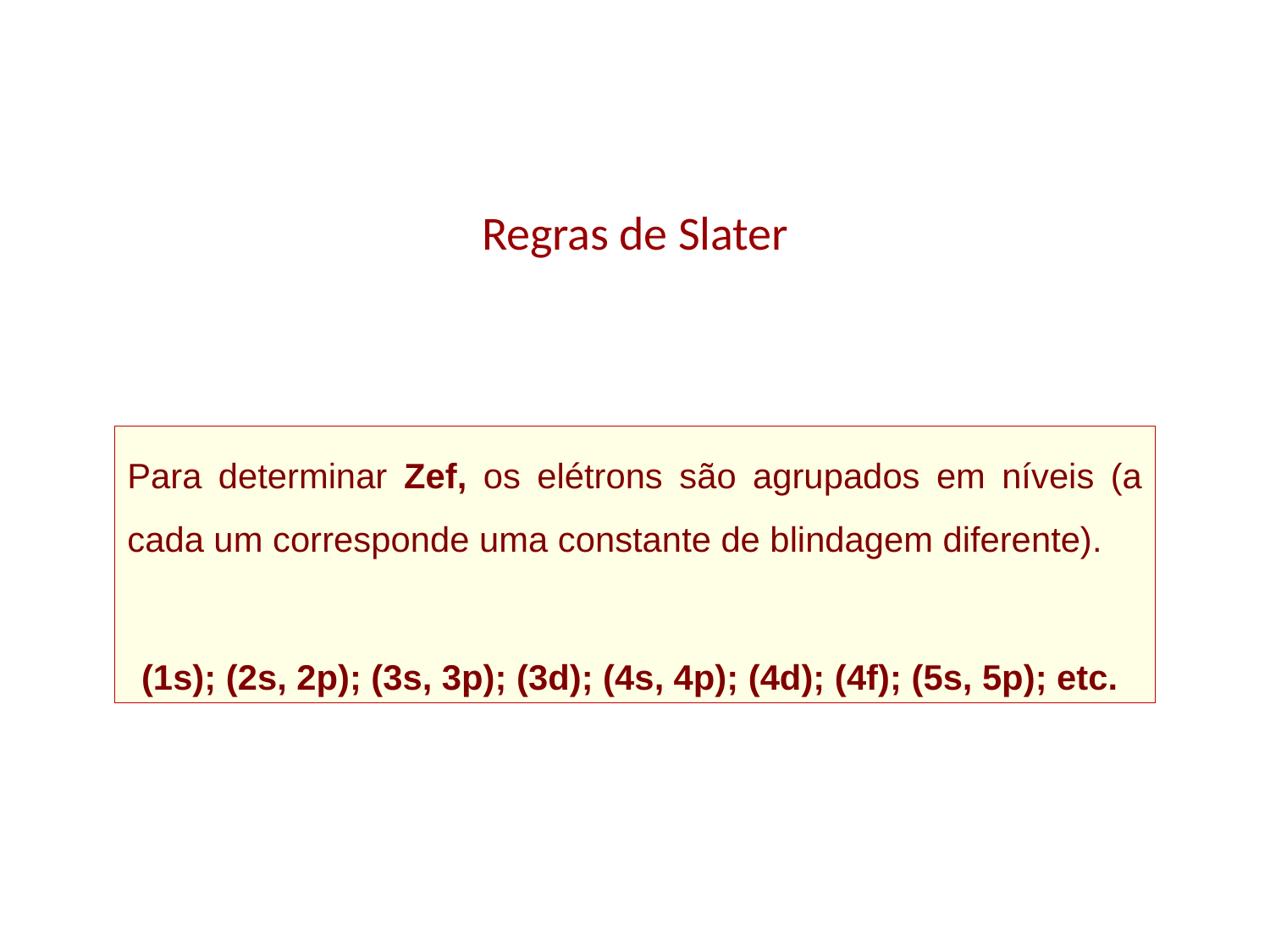

# Regras de Slater
Para determinar Zef, os elétrons são agrupados em níveis (a cada um corresponde uma constante de blindagem diferente).
(1s); (2s, 2p); (3s, 3p); (3d); (4s, 4p); (4d); (4f); (5s, 5p); etc.